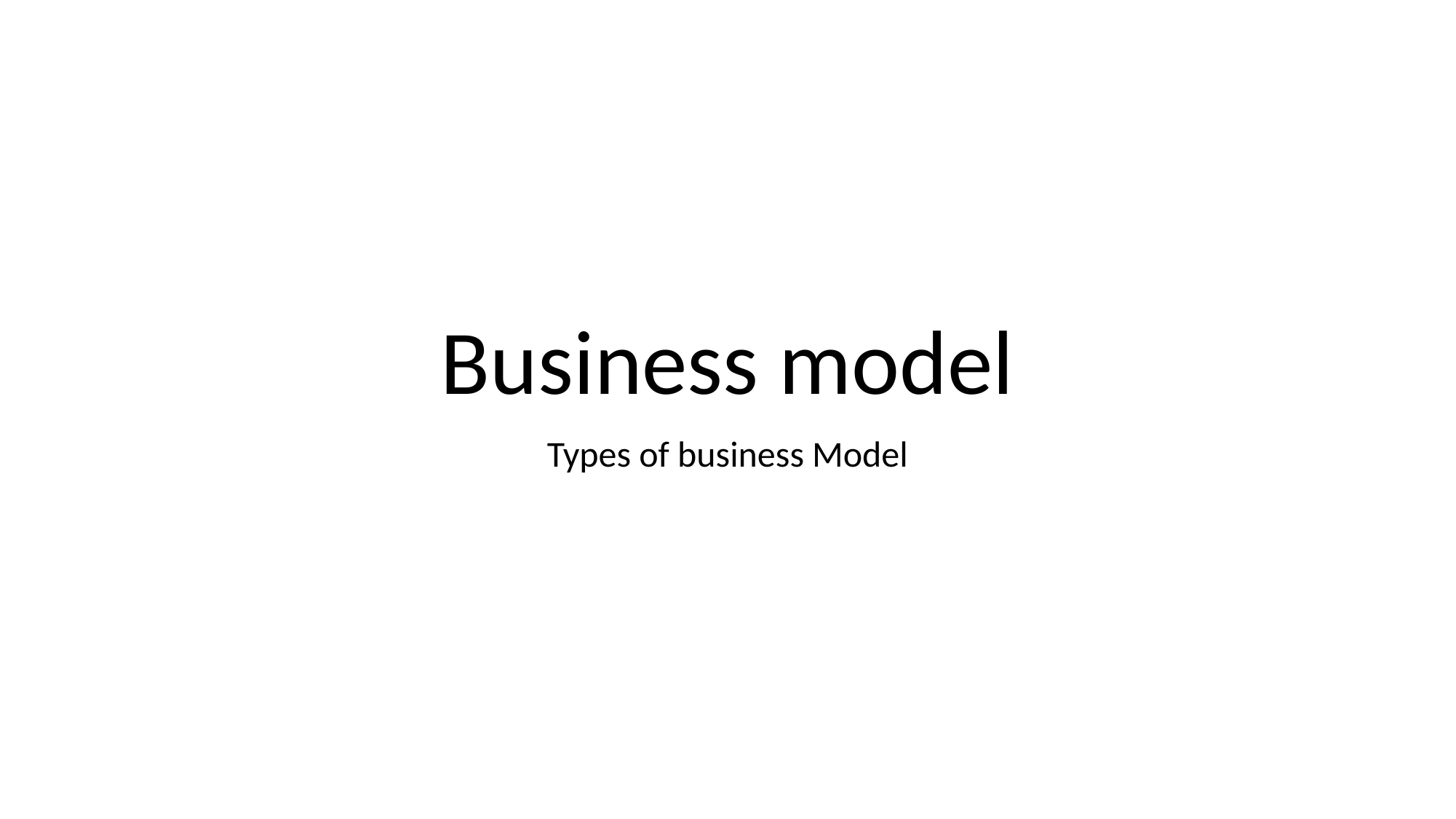

# Business model
Types of business Model